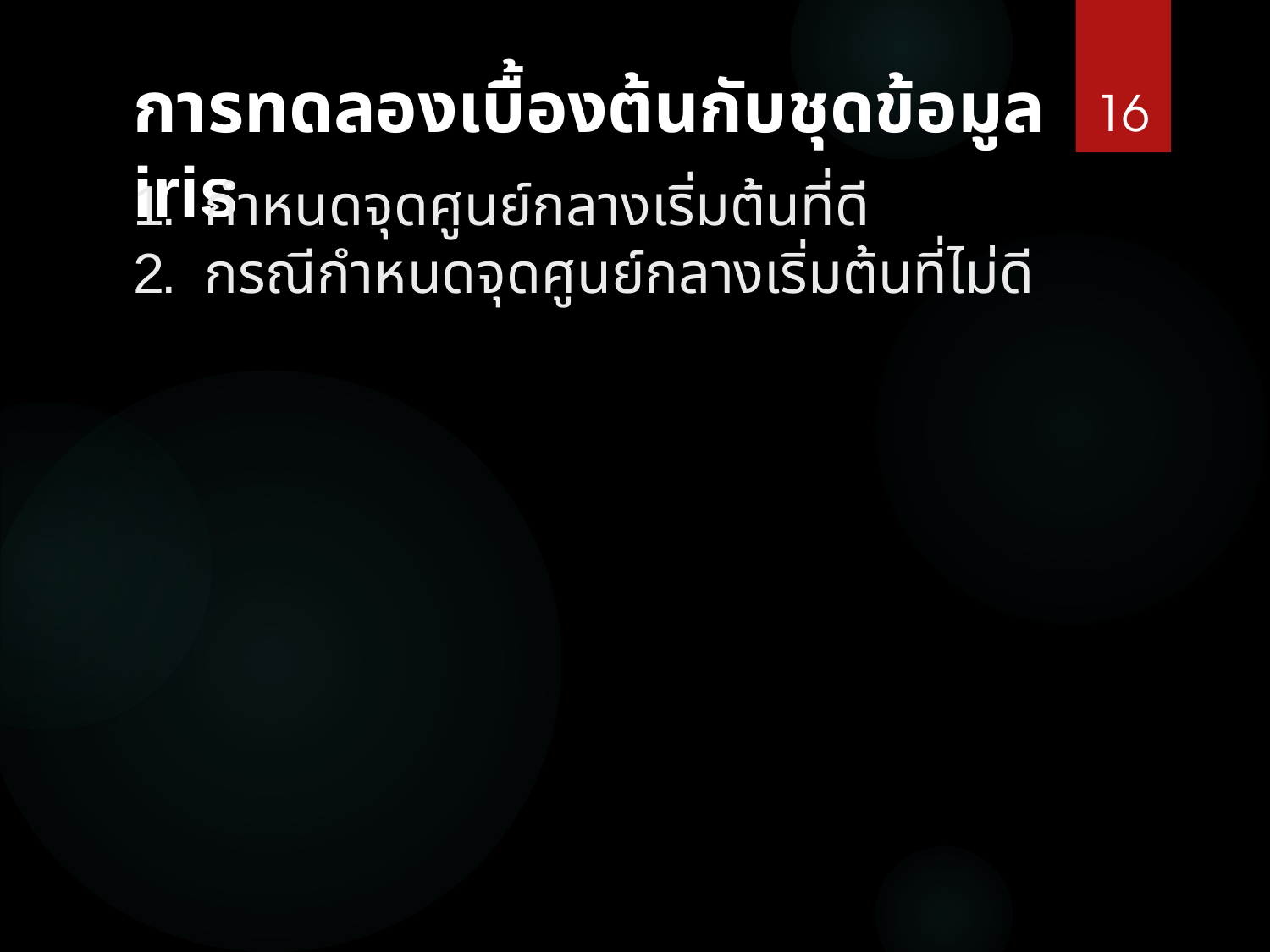

16
# การทดลองเบื้องต้นกับชุดข้อมูล iris
กำหนดจุดศูนย์กลางเริ่มต้นที่ดี
กรณีกำหนดจุดศูนย์กลางเริ่มต้นที่ไม่ดี